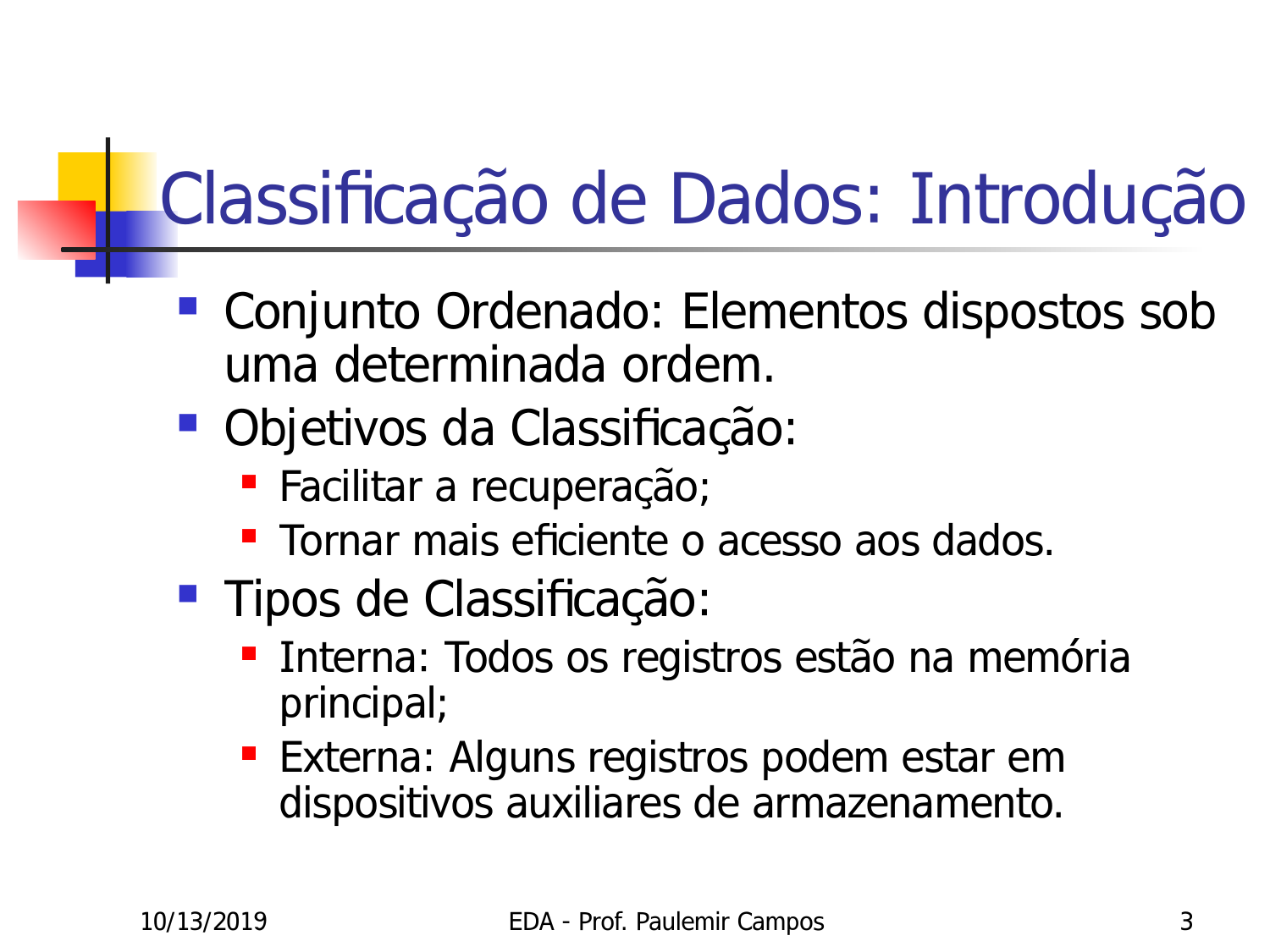

# Classificação de Dados: Introdução
Conjunto Ordenado: Elementos dispostos sob uma determinada ordem.
Objetivos da Classificação:
Facilitar a recuperação;
Tornar mais eficiente o acesso aos dados.
Tipos de Classificação:
Interna: Todos os registros estão na memória principal;
Externa: Alguns registros podem estar em dispositivos auxiliares de armazenamento.
10/13/2019
EDA - Prof. Paulemir Campos
3